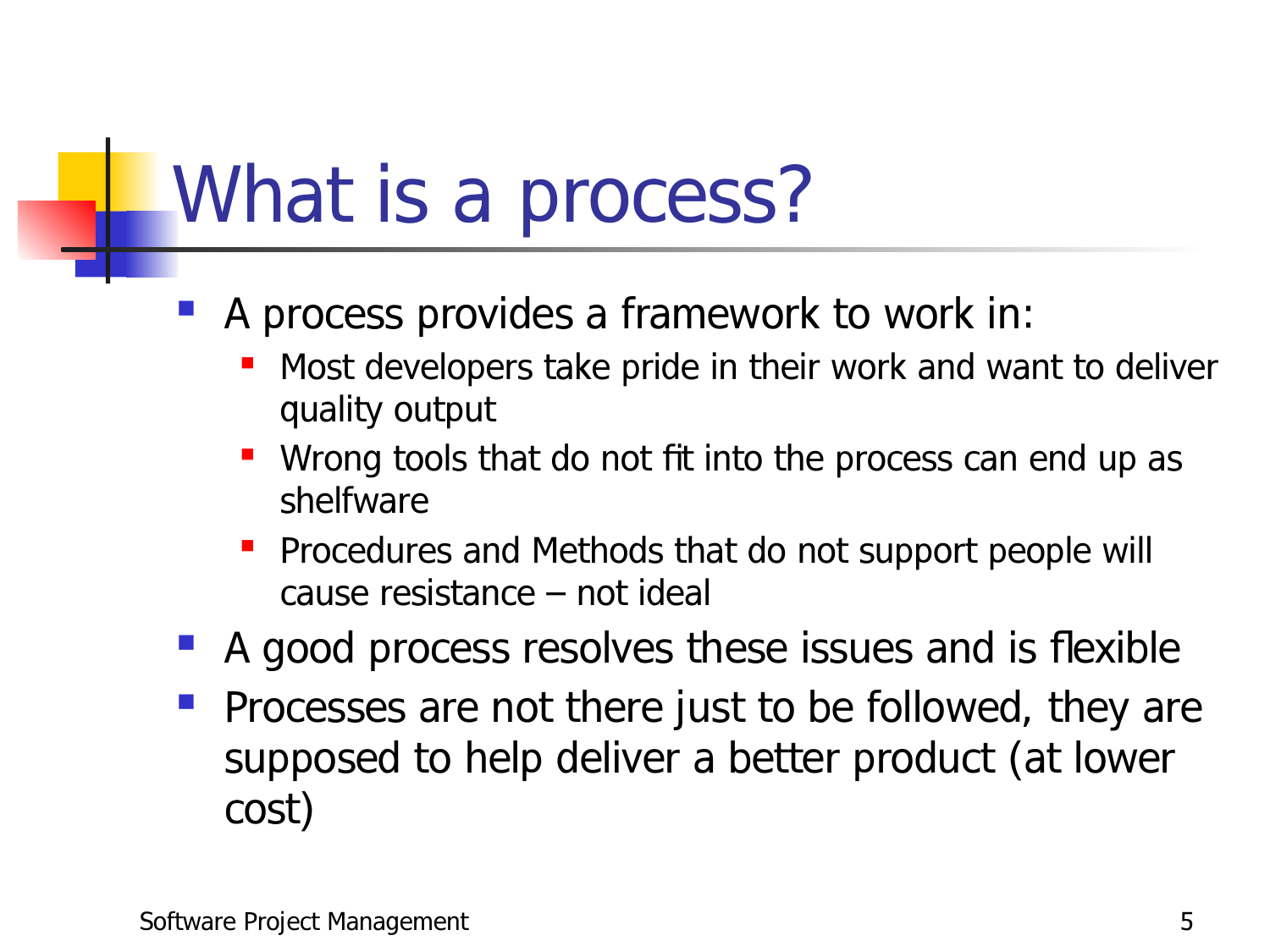

# What is a process?
A process provides a framework to work in:
Most developers take pride in their work and want to deliver quality output
Wrong tools that do not fit into the process can end up as shelfware
Procedures and Methods that do not support people will cause resistance – not ideal
A good process resolves these issues and is flexible
Processes are not there just to be followed, they are supposed to help deliver a better product (at lower cost)
Software Project Management
5